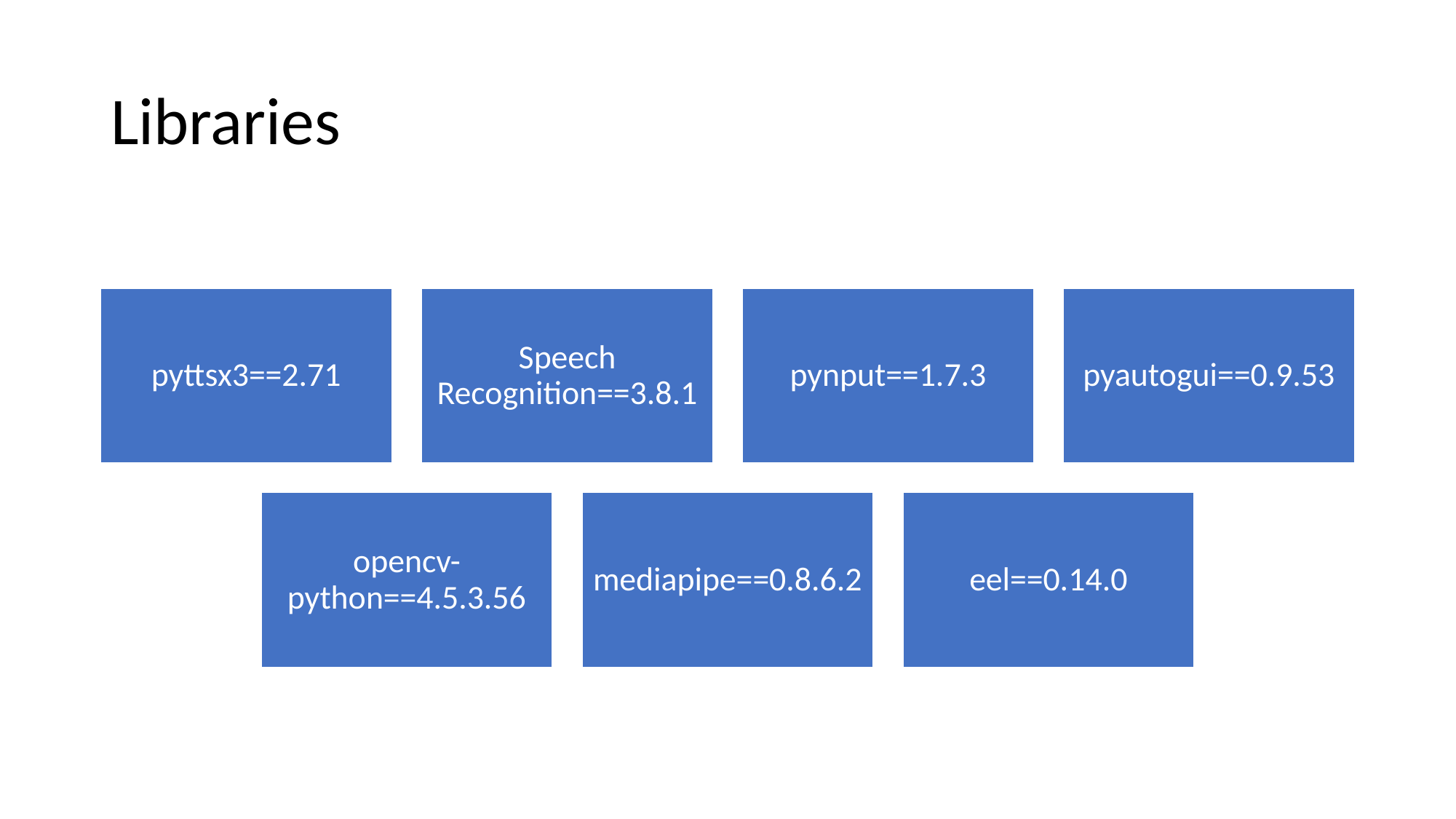

# Libraries
pyttsx3==2.71
Speech Recognition==3.8.1
pynput==1.7.3
pyautogui==0.9.53
opencv-python==4.5.3.56
mediapipe==0.8.6.2
eel==0.14.0